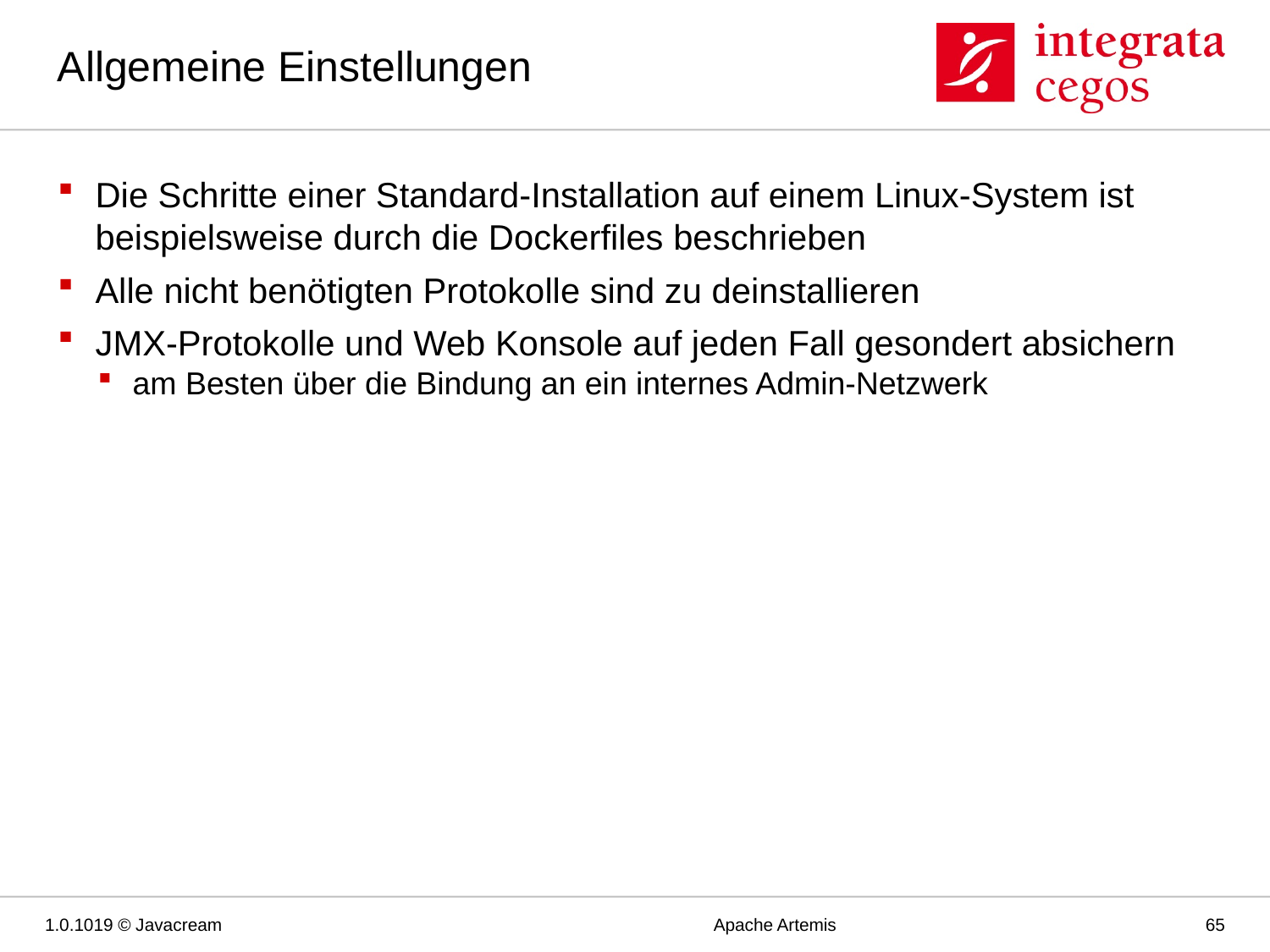

# Allgemeine Einstellungen
Die Schritte einer Standard-Installation auf einem Linux-System ist beispielsweise durch die Dockerfiles beschrieben
Alle nicht benötigten Protokolle sind zu deinstallieren
JMX-Protokolle und Web Konsole auf jeden Fall gesondert absichern
am Besten über die Bindung an ein internes Admin-Netzwerk
1.0.1019 © Javacream
Apache Artemis
65